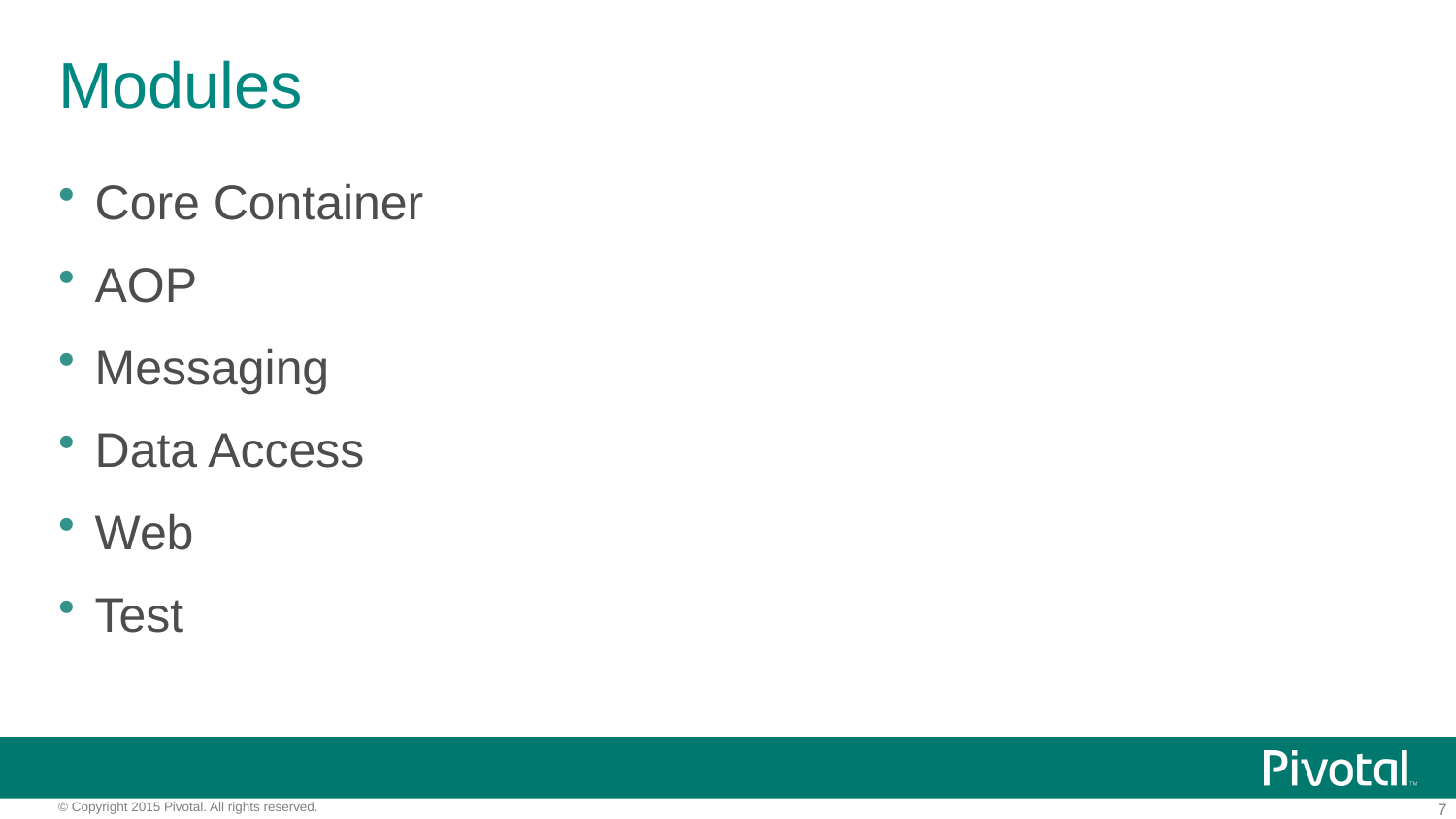

# Modules
Core Container
AOP
Messaging
Data Access
Web
Test